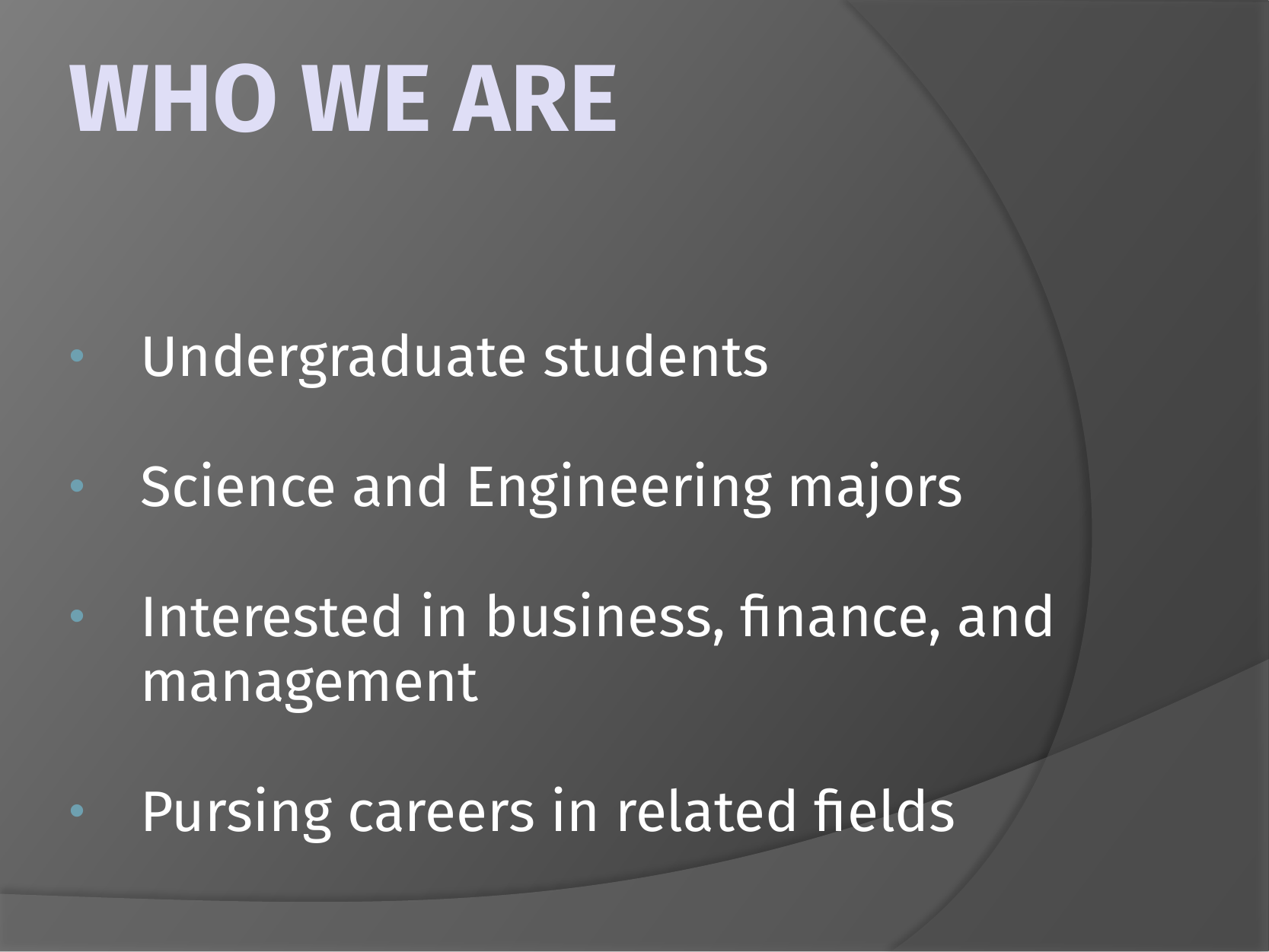

# Who we are
Undergraduate students

Science and Engineering majors

Interested in business, finance, and management

Pursing careers in related fields